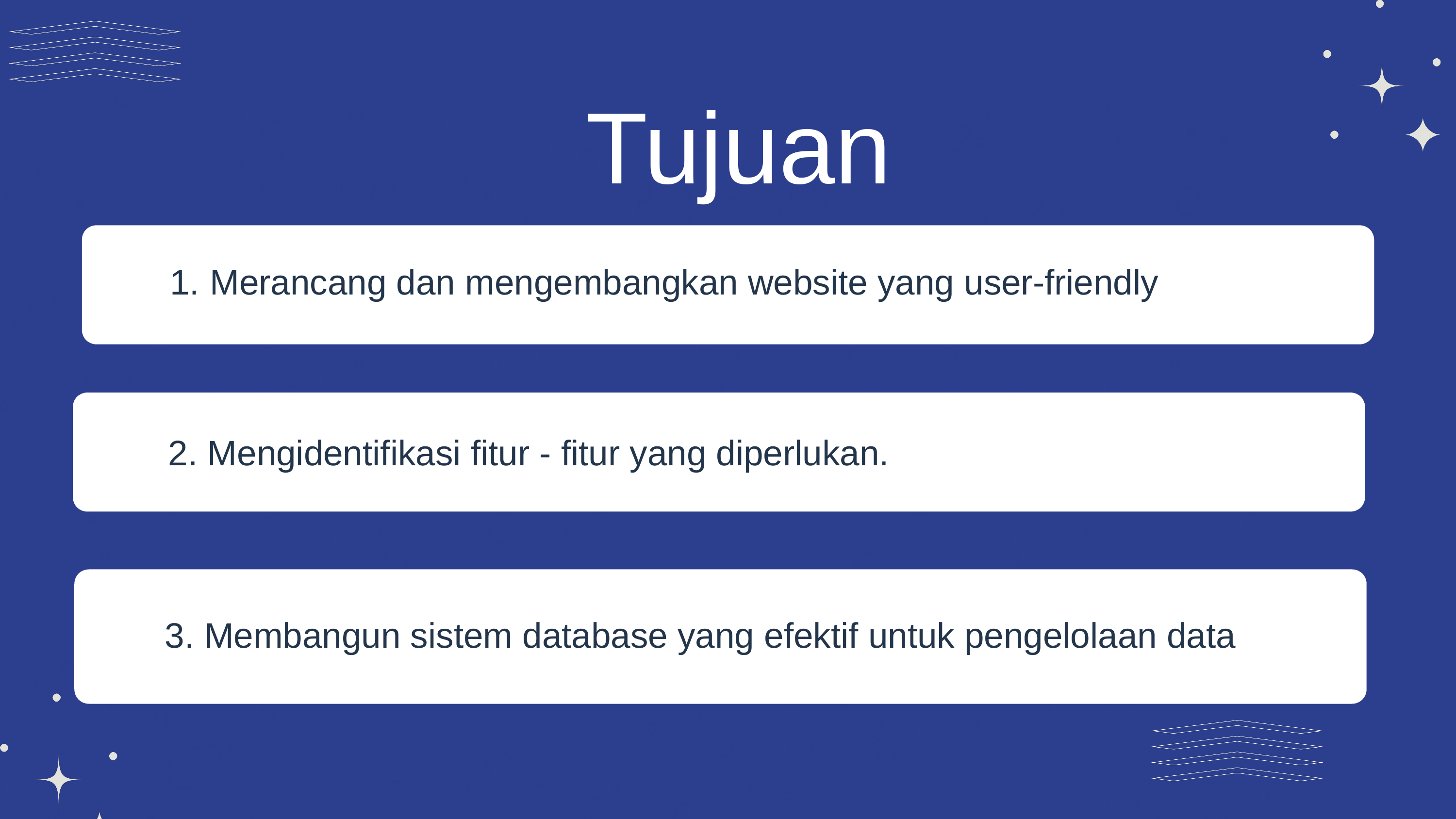

Tujuan
N

 Merancang dan mengembangkan website yang user-friendly

2. Mengidentifikasi fitur - fitur yang diperlukan.

3. Membangun sistem database yang efektif untuk pengelolaan data